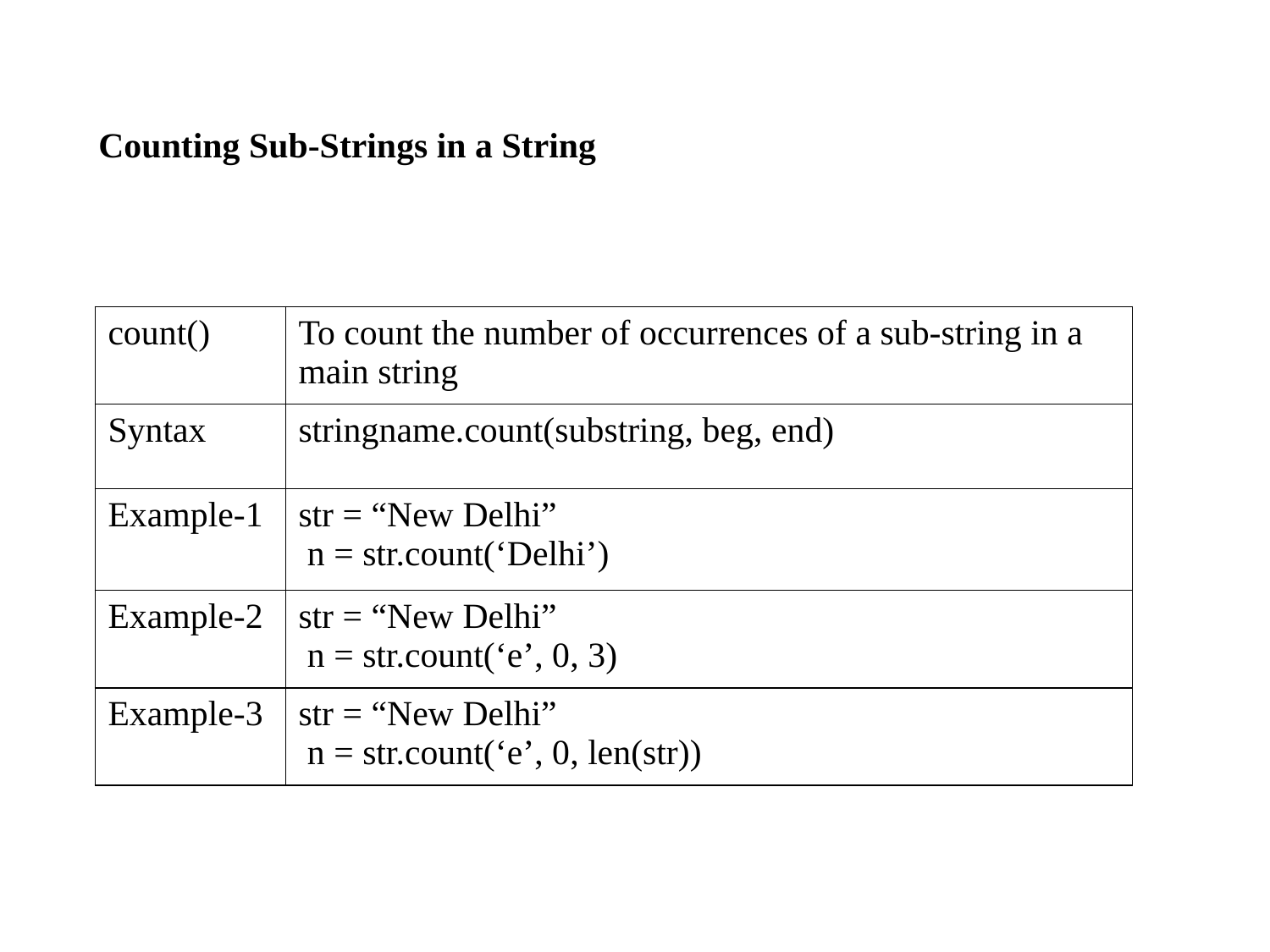

Counting Sub-Strings in a String
| count() | To count the number of occurrences of a sub-string in a main string |
| --- | --- |
| Syntax | stringname.count(substring, beg, end) |
| Example-1 | str = “New Delhi” n = str.count(‘Delhi’) |
| Example-2 | str = “New Delhi” n = str.count(‘e’, 0, 3) |
| Example-3 | str = “New Delhi” n = str.count(‘e’, 0, len(str)) |